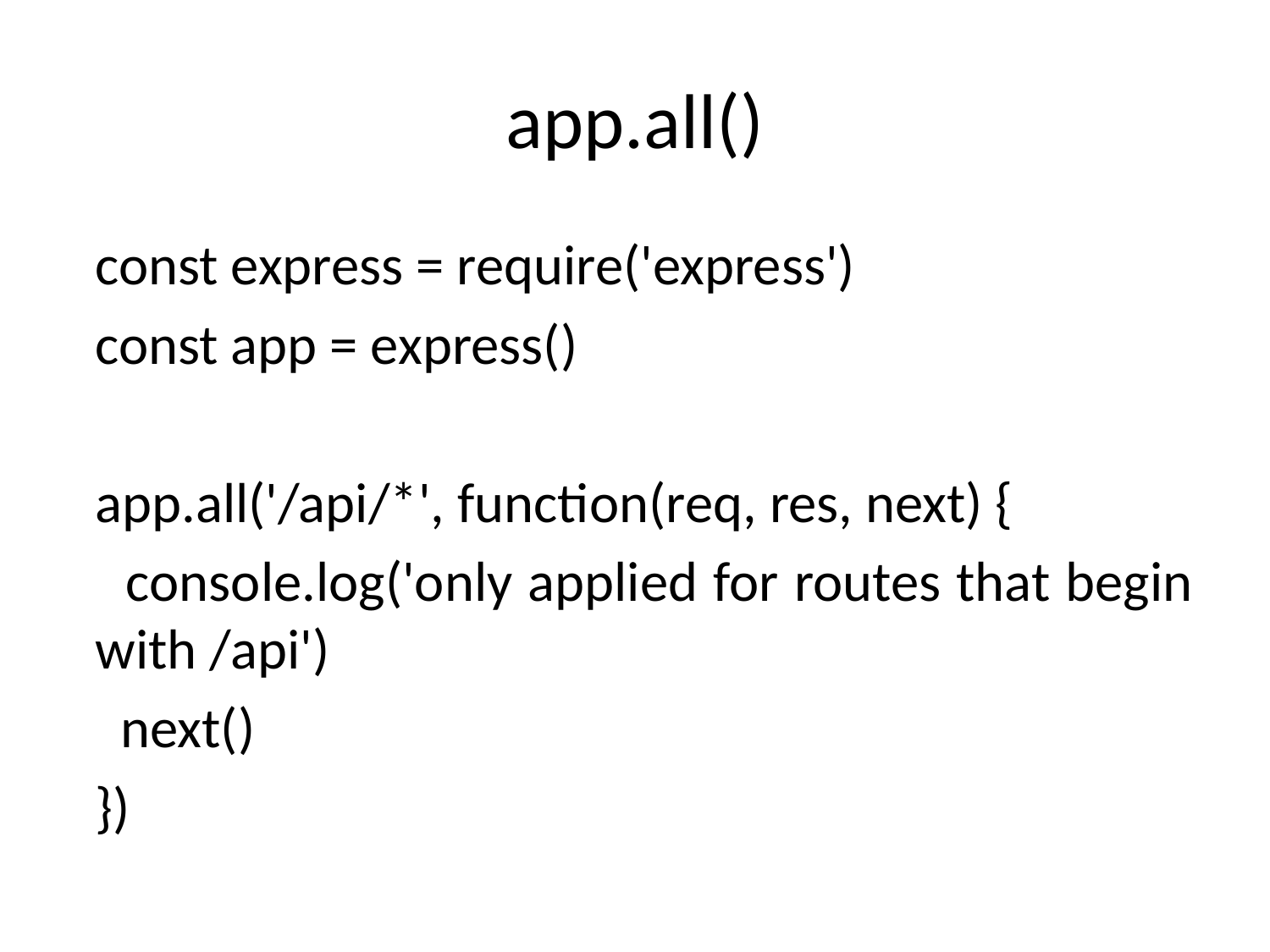

# app.all()
const express = require('express')
const app = express()

app.all('/api/*', function(req, res, next) {
  console.log('only applied for routes that begin with /api')
  next()
})